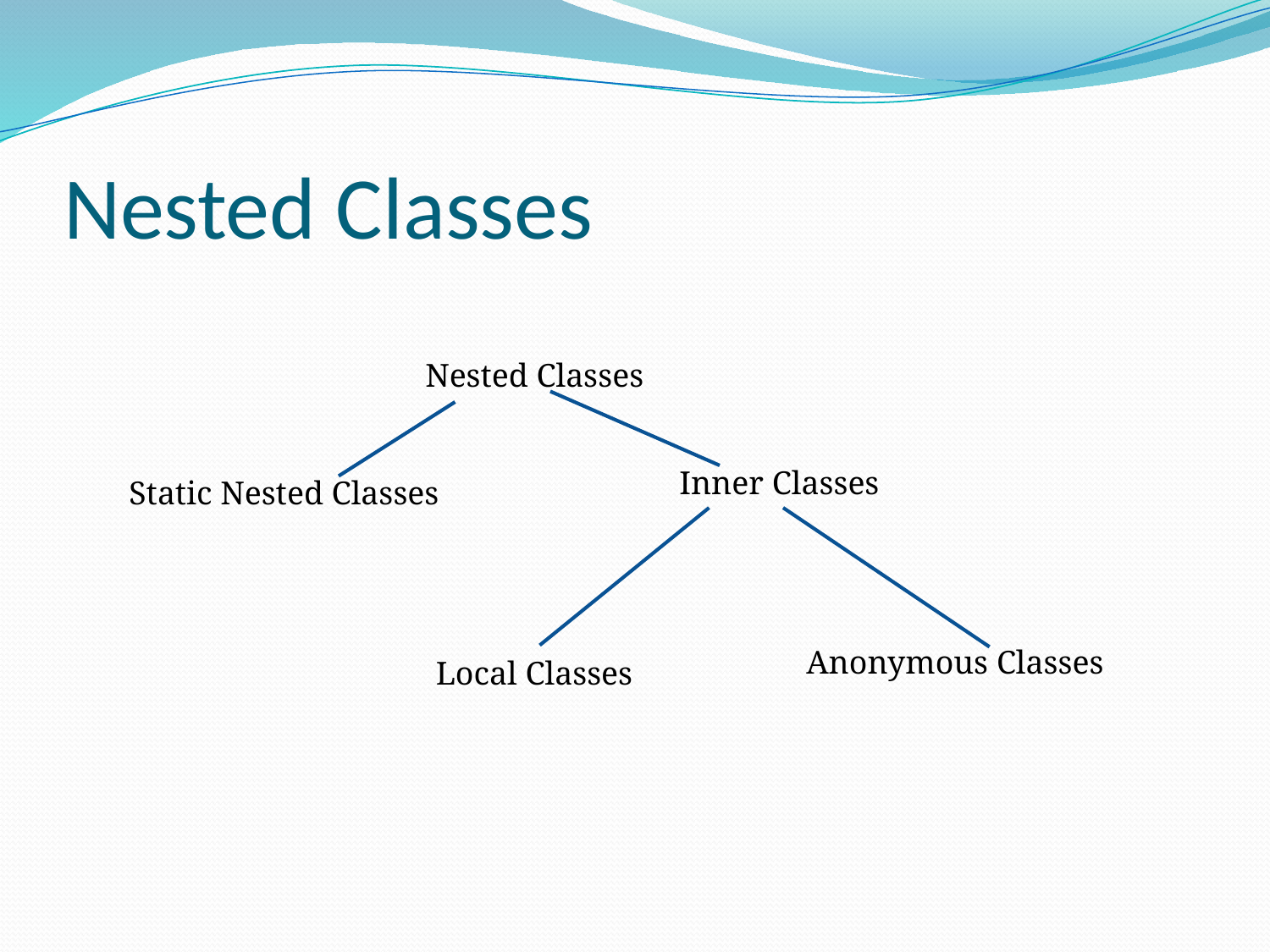

# Nested Classes
Nested Classes
Inner Classes
Static Nested Classes
Local Classes
Anonymous Classes